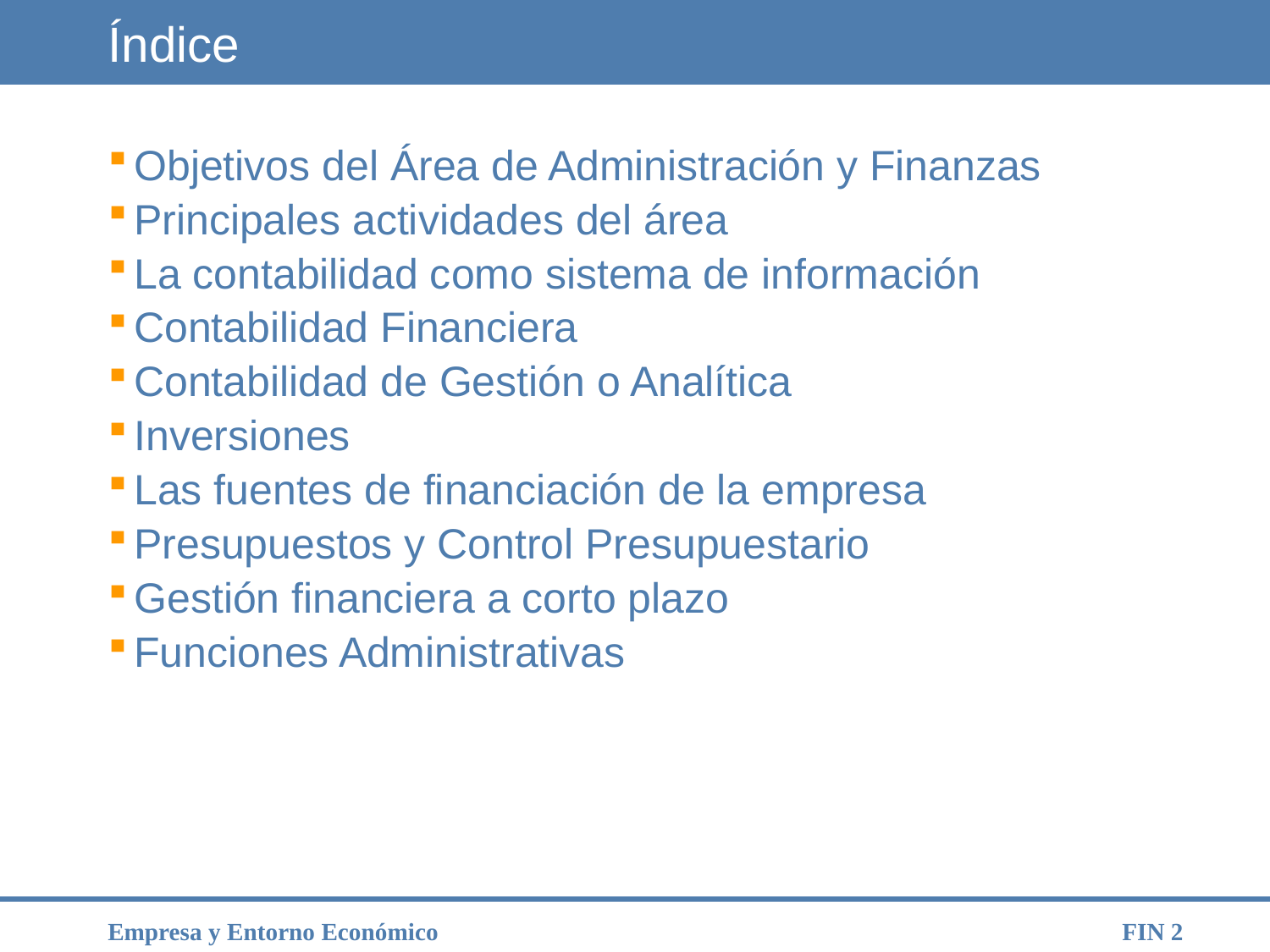

# Índice
Objetivos del Área de Administración y Finanzas
Principales actividades del área
La contabilidad como sistema de información
Contabilidad Financiera
Contabilidad de Gestión o Analítica
Inversiones
Las fuentes de financiación de la empresa
Presupuestos y Control Presupuestario
Gestión financiera a corto plazo
Funciones Administrativas